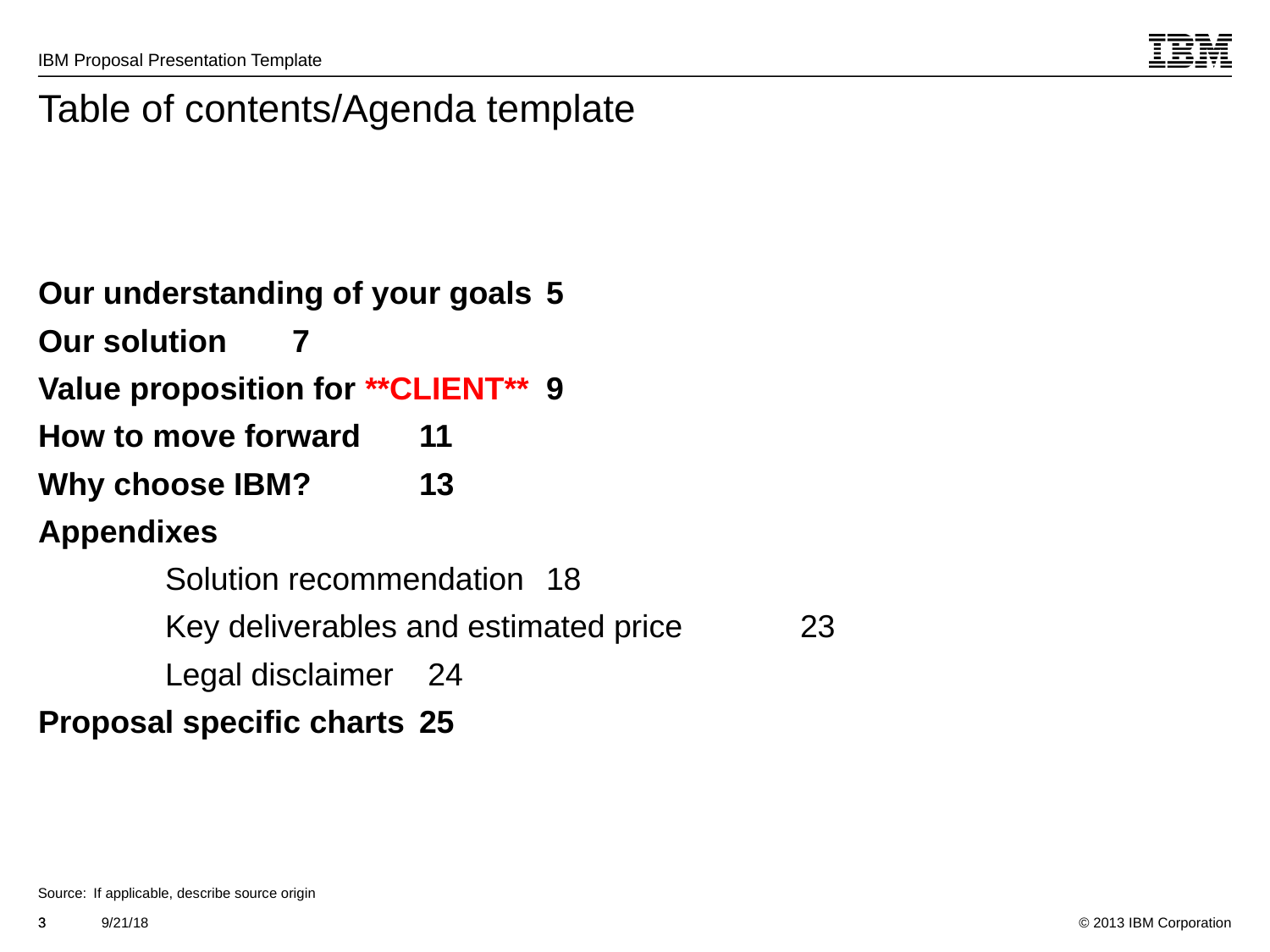

Manually update contents and page numbers
# Table of contents/Agenda template
Our understanding of your goals	5
Our solution	7
Value proposition for **CLIENT**	9
How to move forward 	11
Why choose IBM? 	13
Appendixes
	Solution recommendation 	18
	Key deliverables and estimated price 	23
	Legal disclaimer 	 24
Proposal specific charts	25
Source:	If applicable, describe source origin
3
3